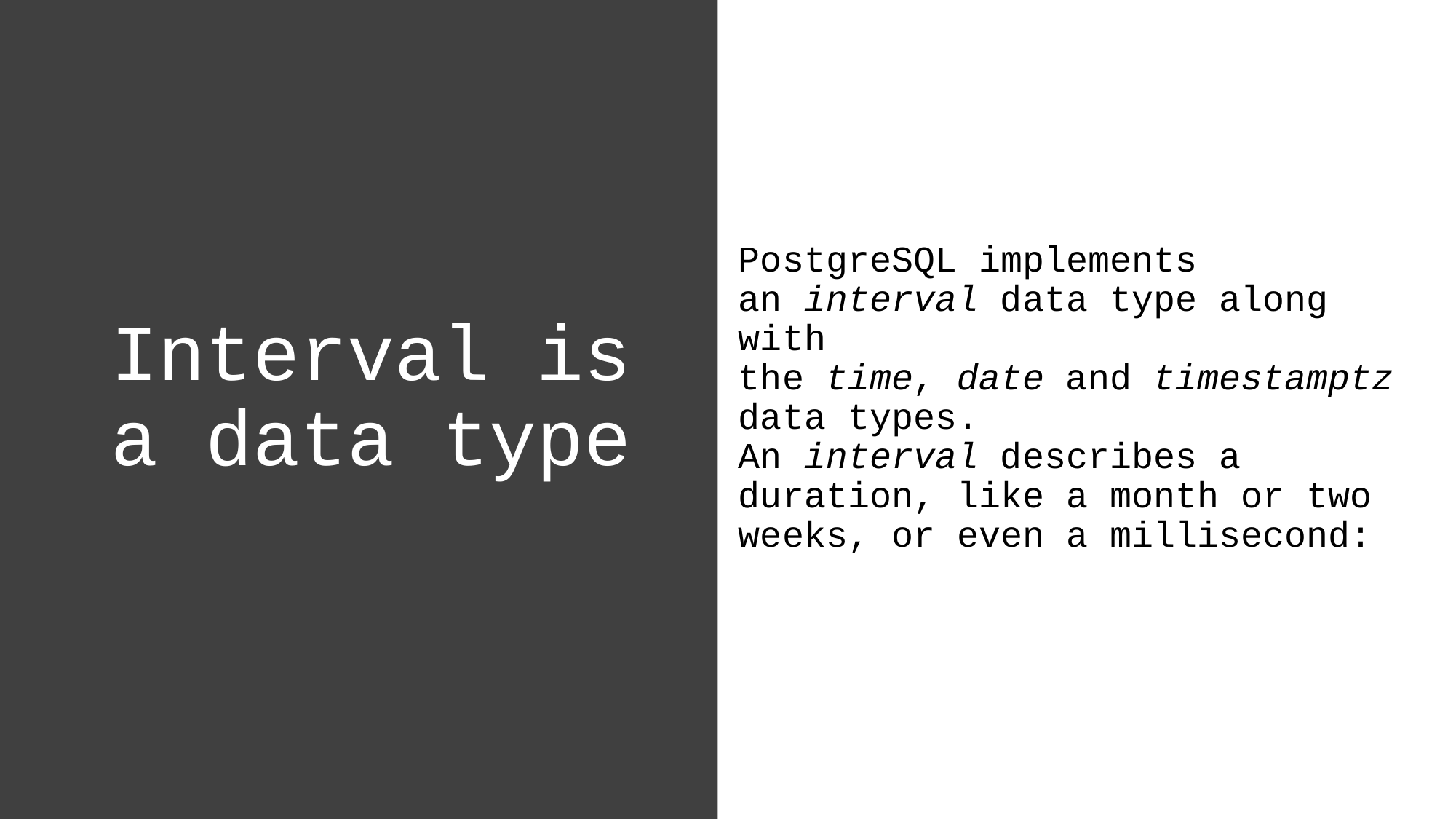

# Interval is a data type
PostgreSQL implements an interval data type along with the time, date and timestamptz data types. An interval describes a duration, like a month or two weeks, or even a millisecond: